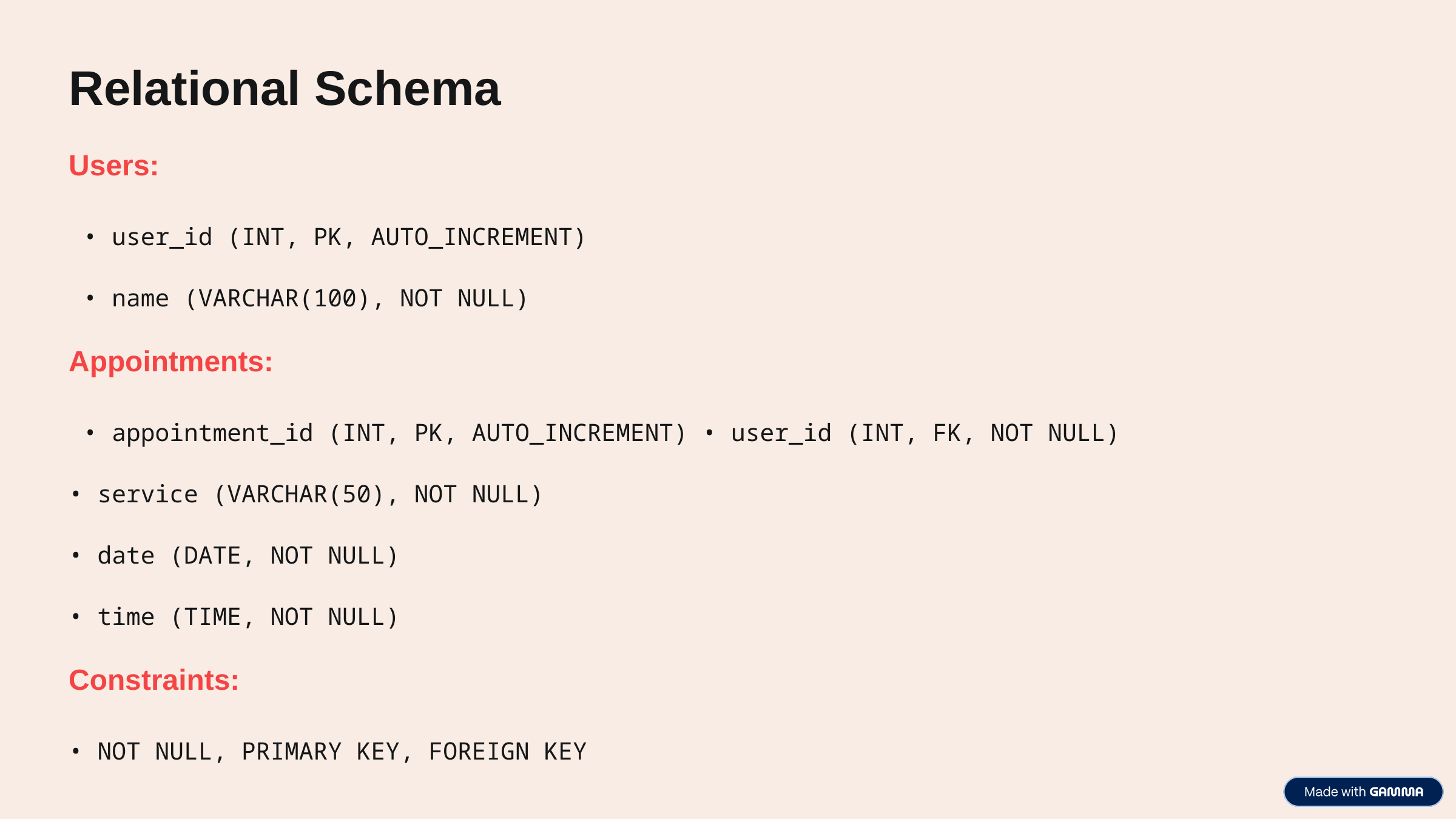

Relational Schema
Users:
 • user_id (INT, PK, AUTO_INCREMENT)
 • name (VARCHAR(100), NOT NULL)
Appointments:
 • appointment_id (INT, PK, AUTO_INCREMENT) • user_id (INT, FK, NOT NULL)
• service (VARCHAR(50), NOT NULL)
• date (DATE, NOT NULL)
• time (TIME, NOT NULL)
Constraints:
• NOT NULL, PRIMARY KEY, FOREIGN KEY